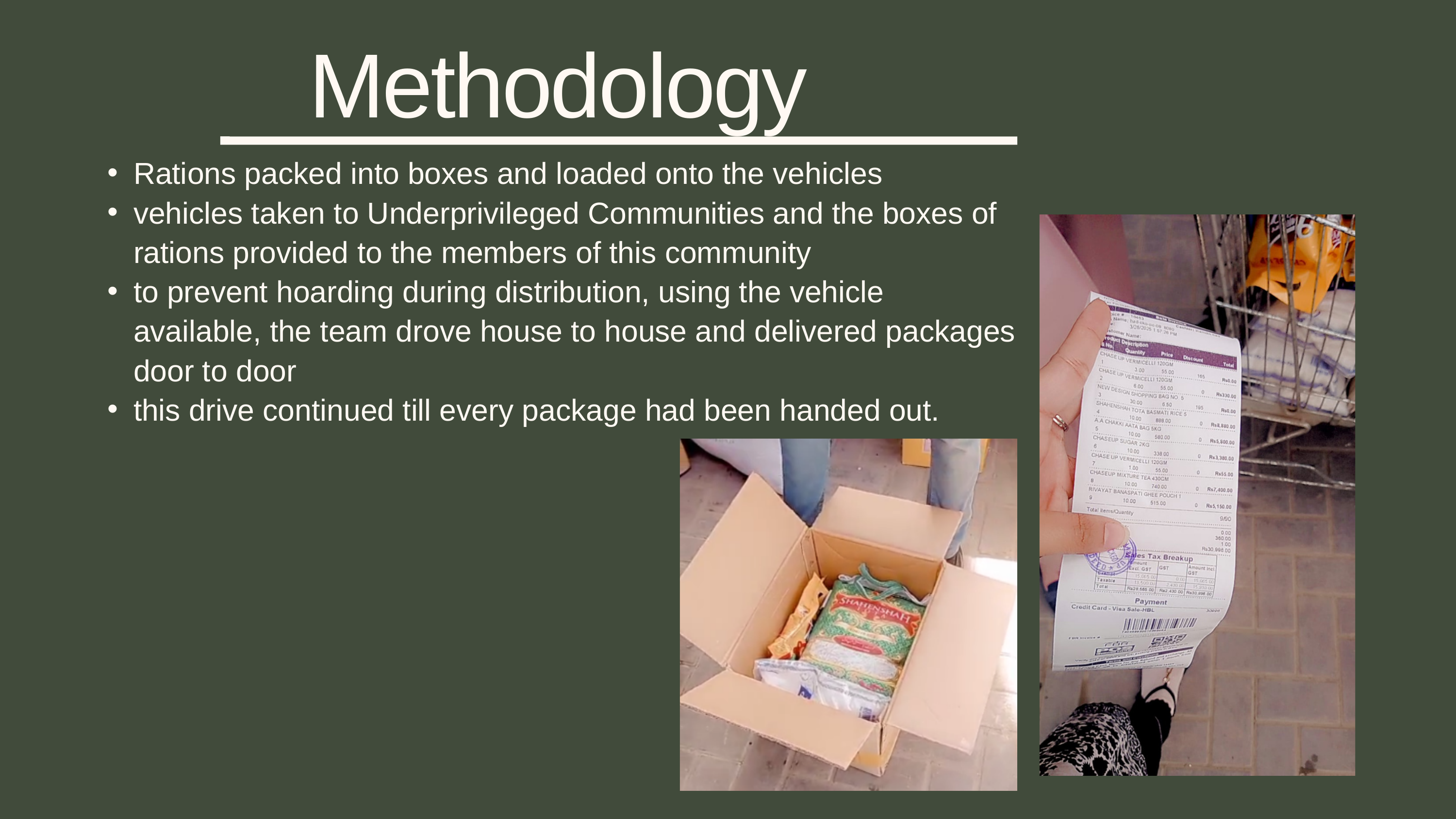

Methodology

Rations packed into boxes and loaded onto the vehicles
vehicles taken to Underprivileged Communities and the boxes of rations provided to the members of this community
to prevent hoarding during distribution, using the vehicle available, the team drove house to house and delivered packages door to door
this drive continued till every package had been handed out.